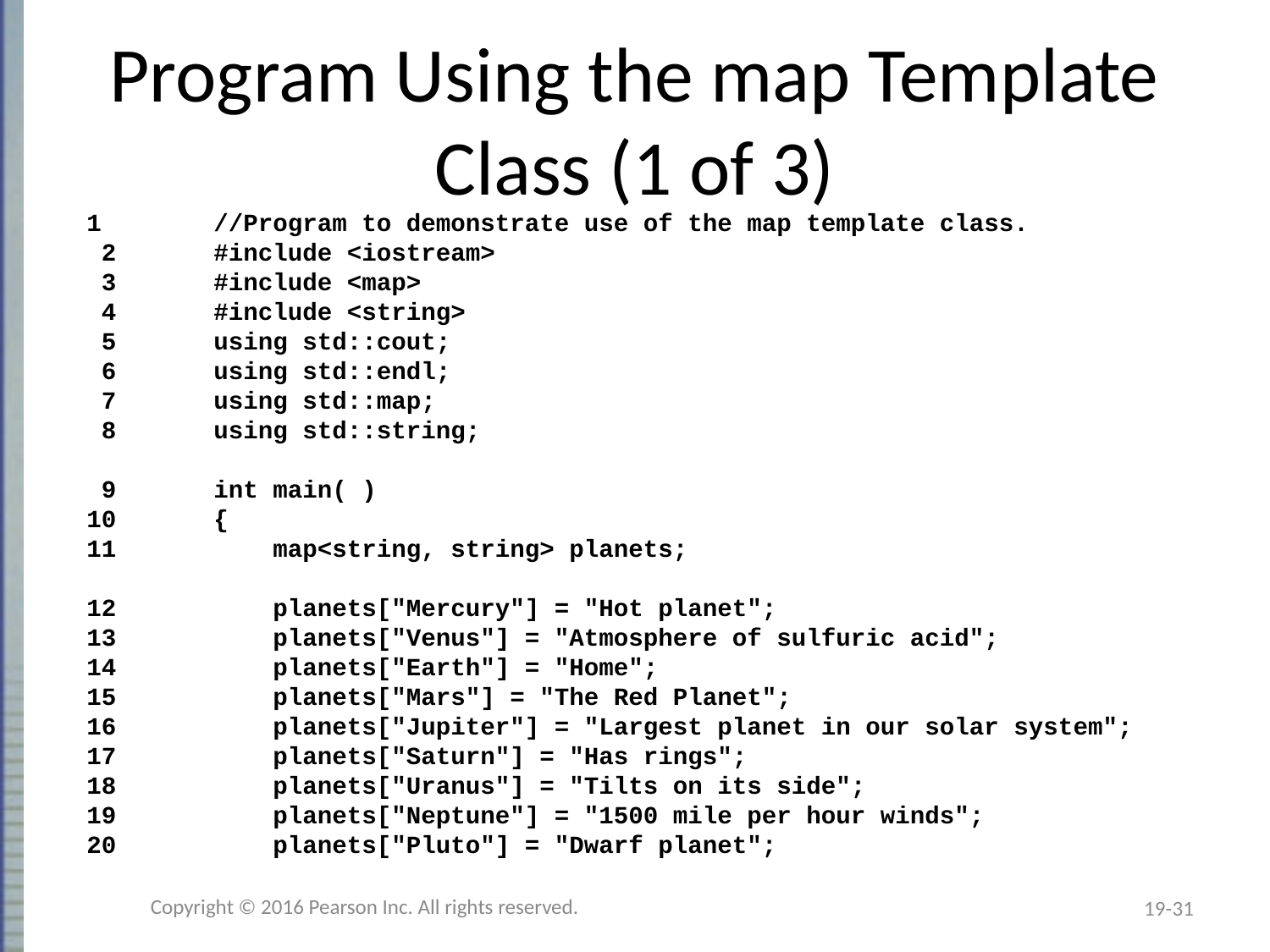

# Program Using the map Template Class (1 of 3)
1	//Program to demonstrate use of the map template class.
 2	#include <iostream>
 3 	#include <map>
 4	#include <string>
 5	using std::cout;
 6	using std::endl;
 7	using std::map;
 8	using std::string;

 9	int main( )
10	{
11	    map<string, string> planets;

12	    planets["Mercury"] = "Hot planet";
13	    planets["Venus"] = "Atmosphere of sulfuric acid";
14	    planets["Earth"] = "Home";
15	    planets["Mars"] = "The Red Planet";
16	    planets["Jupiter"] = "Largest planet in our solar system";
17	    planets["Saturn"] = "Has rings";
18	    planets["Uranus"] = "Tilts on its side";
19	    planets["Neptune"] = "1500 mile per hour winds";
20	    planets["Pluto"] = "Dwarf planet";

Copyright © 2016 Pearson Inc. All rights reserved.
19-31